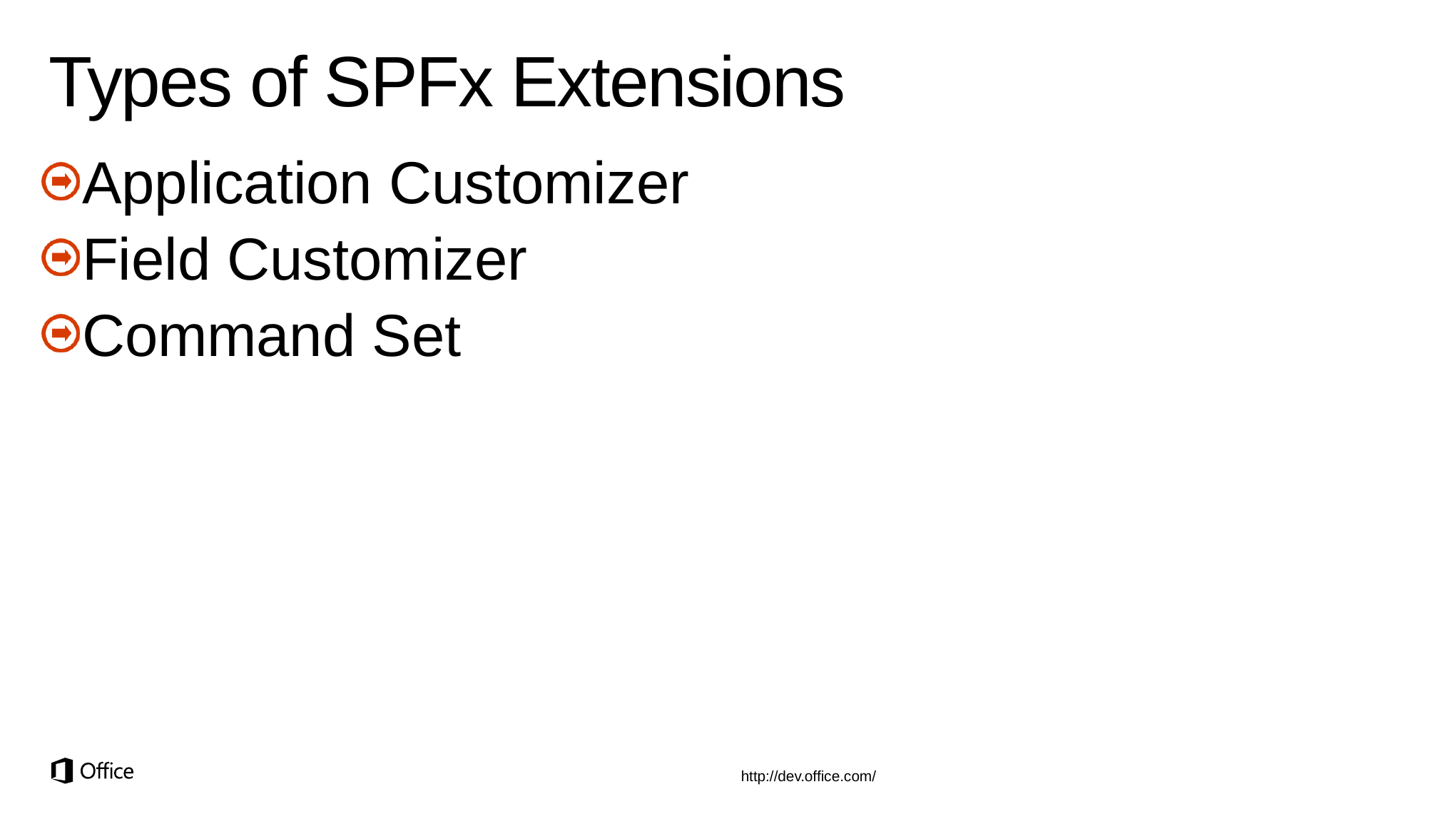

# Types of SPFx Extensions
Application Customizer
Field Customizer
Command Set